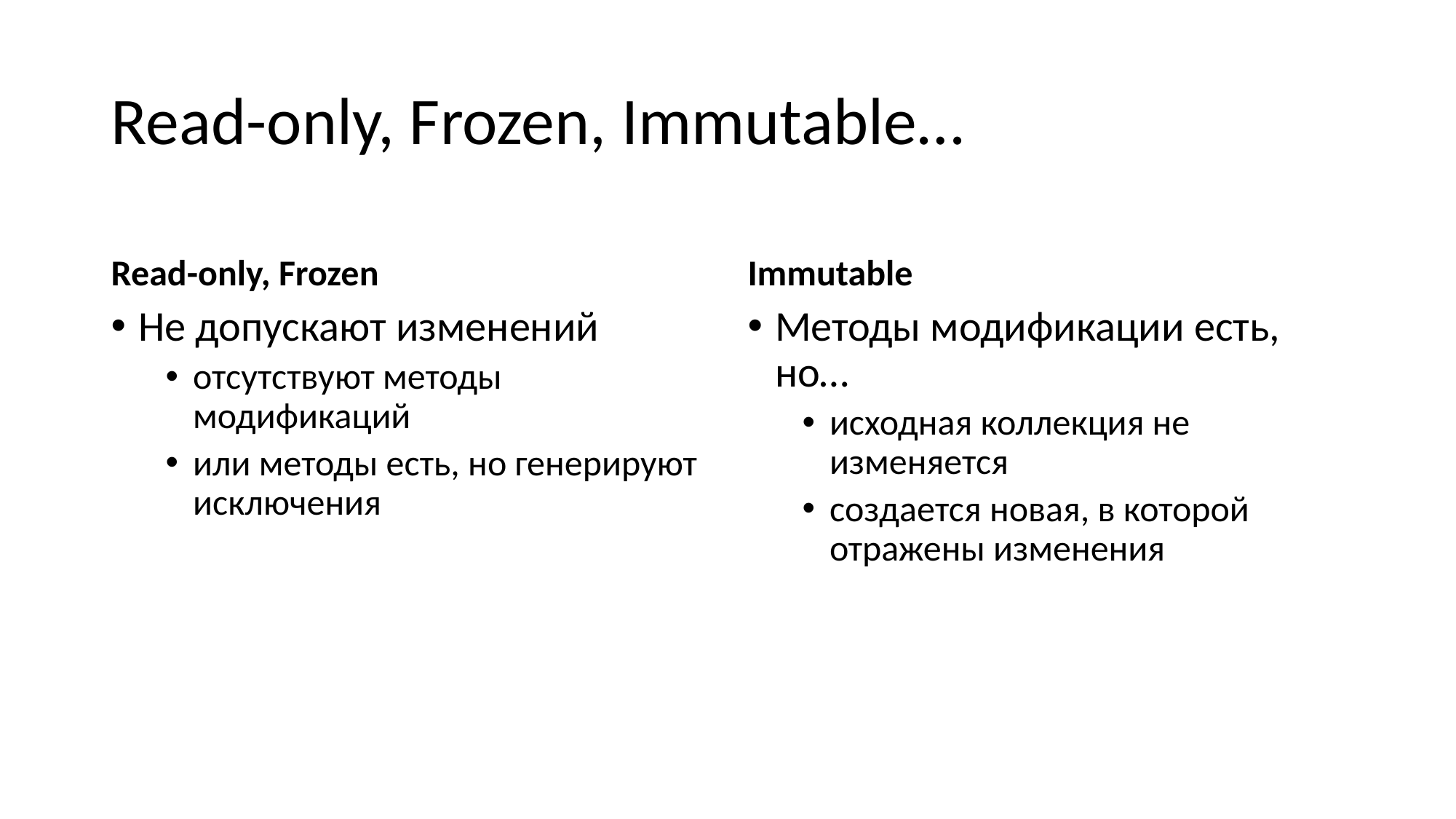

# Read-only, Frozen, Immutable…
Read-only, Frozen
Immutable
Не допускают изменений
отсутствуют методы модификаций
или методы есть, но генерируют исключения
Методы модификации есть, но…
исходная коллекция не изменяется
создается новая, в которой отражены изменения